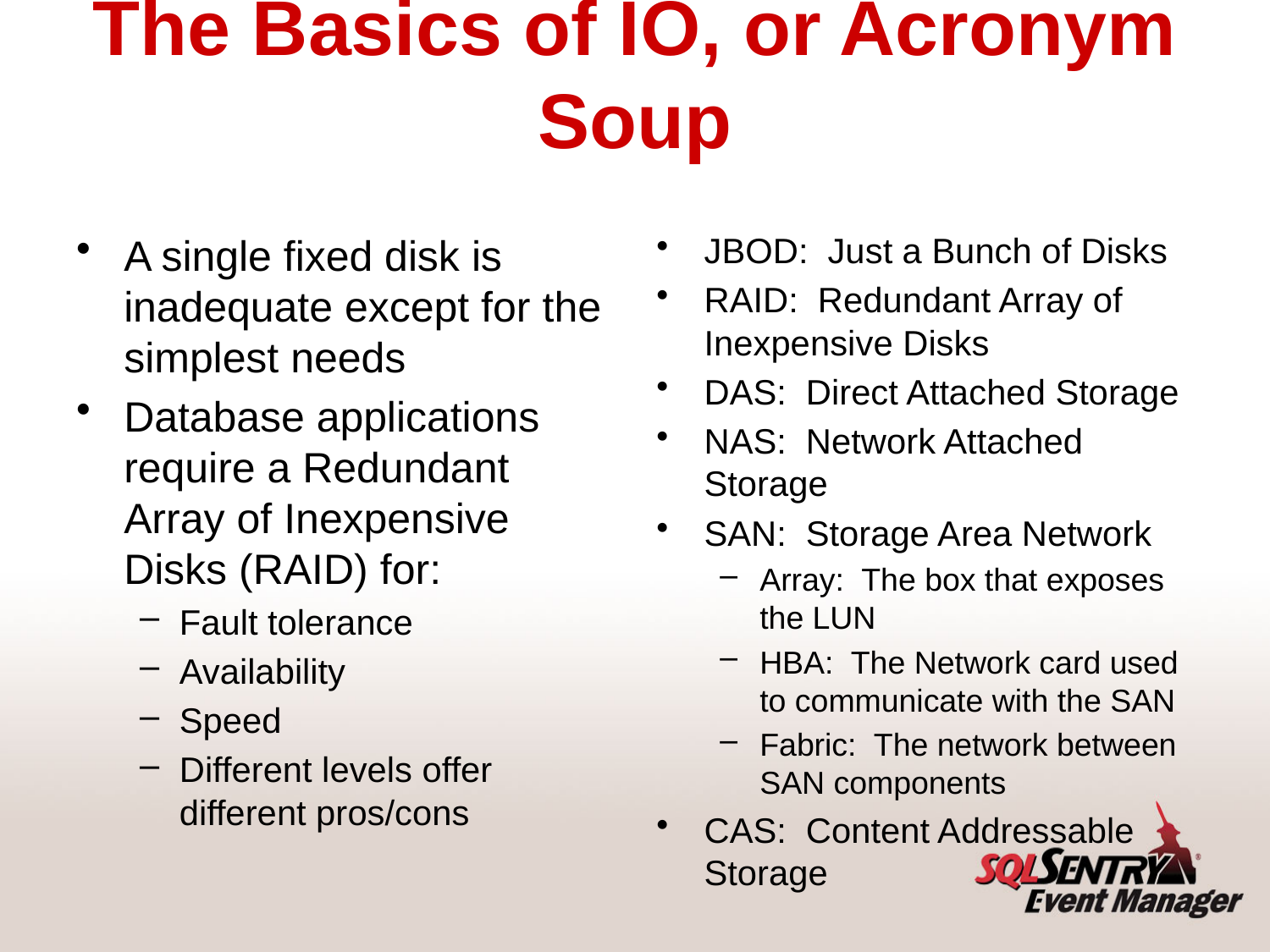

# The Basics of IO, or Acronym Soup
A single fixed disk is inadequate except for the simplest needs
Database applications require a Redundant Array of Inexpensive Disks (RAID) for:
Fault tolerance
Availability
Speed
Different levels offer different pros/cons

JBOD:  Just a Bunch of Disks
RAID:  Redundant Array of Inexpensive Disks
DAS:  Direct Attached Storage
NAS:  Network Attached Storage
SAN:  Storage Area Network
Array:  The box that exposes the LUN
HBA:  The Network card used to communicate with the SAN
Fabric:  The network between SAN components
CAS:  Content Addressable Storage